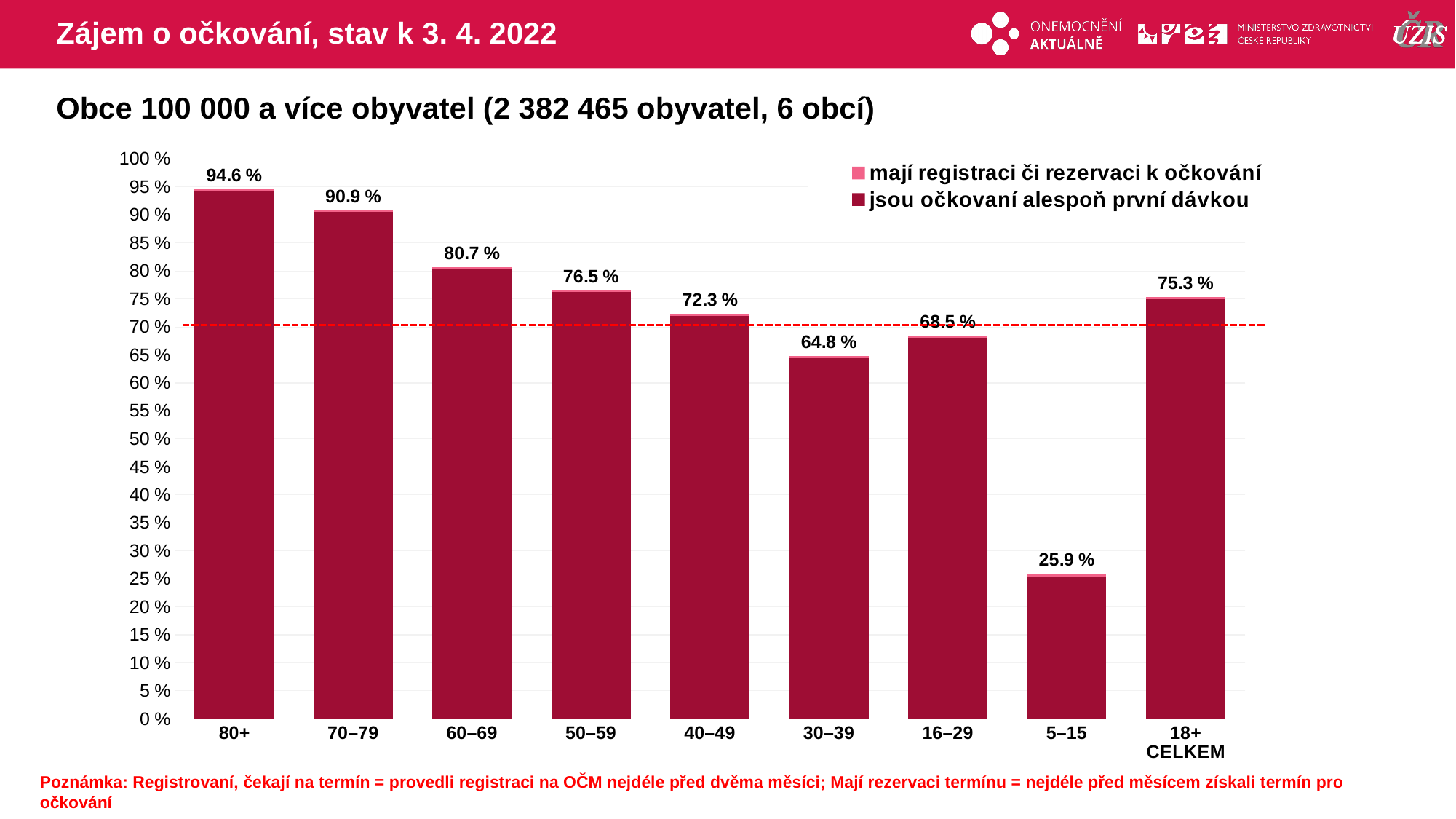

# Zájem o očkování, stav k 3. 4. 2022
Obce 100 000 a více obyvatel (2 382 465 obyvatel, 6 obcí)

### Chart

| Category | mají registraci či rezervaci k očkování | jsou očkovaní alespoň první dávkou |
|---|---|---|
| 80+ | 94.588819407346 | 94.186594601388 |
| 70–79 | 90.863656459642 | 90.588778040482 |
| 60–69 | 80.66555005583 | 80.450560805293 |
| 50–59 | 76.522317947547 | 76.18911774215 |
| 40–49 | 72.297041073924 | 71.977149853191 |
| 30–39 | 64.782995618838 | 64.385382438846 |
| 16–29 | 68.460063413811 | 68.052452379394 |
| 5–15 | 25.864271803713 | 25.420610210418 |
| 18+ CELKEM | 75.302053549094 | 74.965871398268 |
Poznámka: Registrovaní, čekají na termín = provedli registraci na OČM nejdéle před dvěma měsíci; Mají rezervaci termínu = nejdéle před měsícem získali termín pro očkování